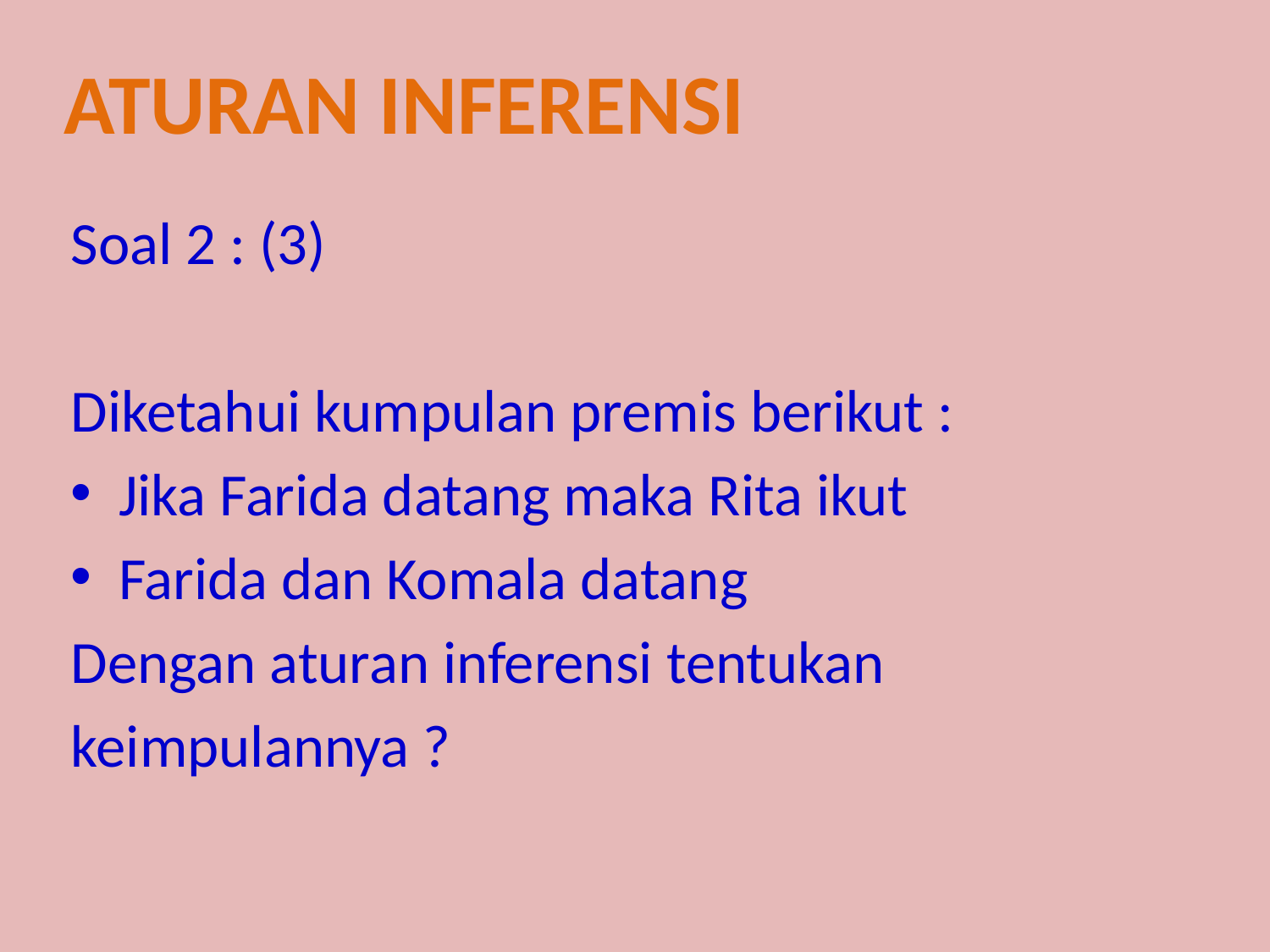

Aturan inferensi
Soal 2 : (3)

Diketahui kumpulan premis berikut :
Jika Farida datang maka Rita ikut
Farida dan Komala datang
Dengan aturan inferensi tentukan
keimpulannya ?